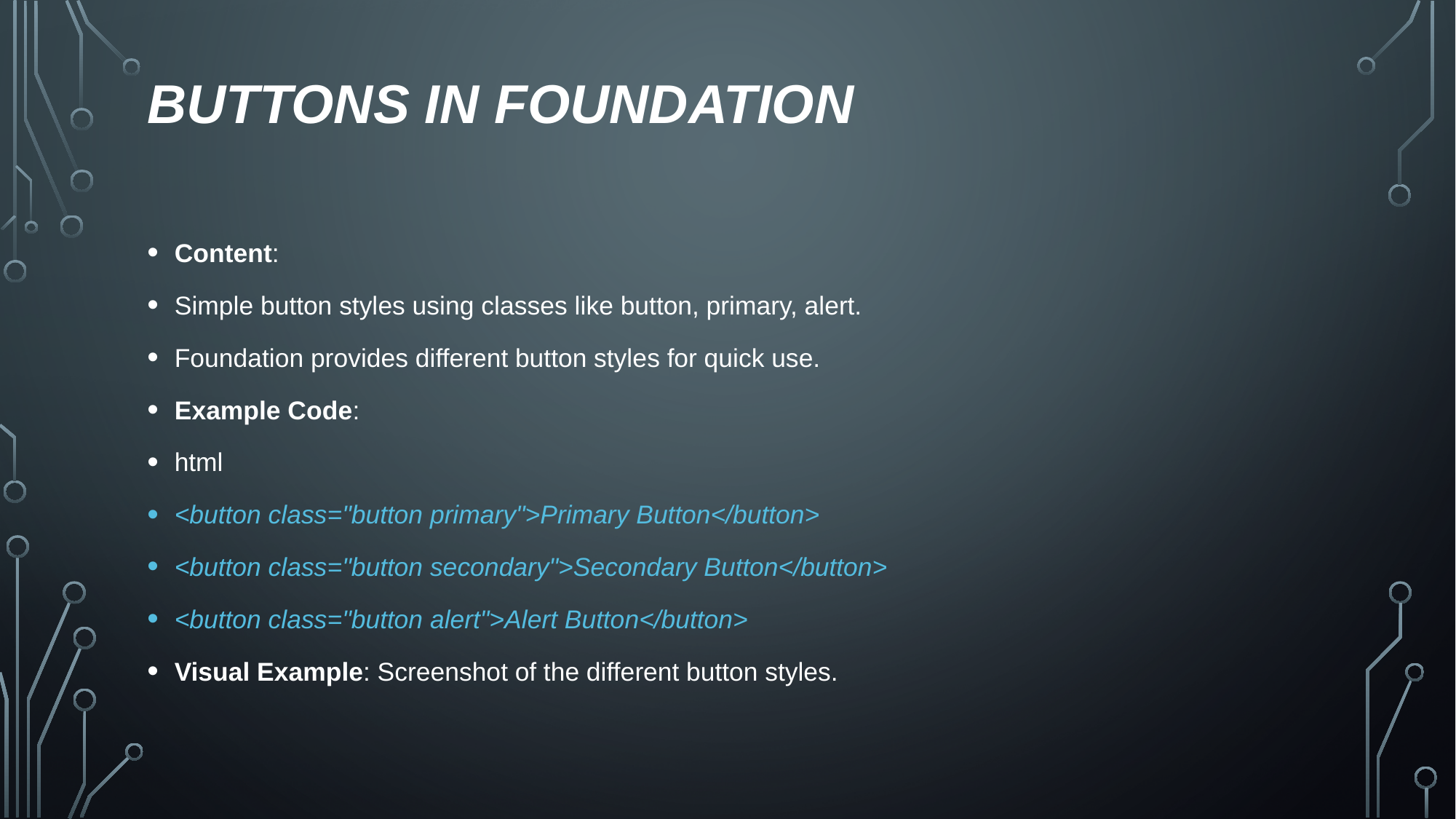

# Buttons in Foundation
Content:
Simple button styles using classes like button, primary, alert.
Foundation provides different button styles for quick use.
Example Code:
html
<button class="button primary">Primary Button</button>
<button class="button secondary">Secondary Button</button>
<button class="button alert">Alert Button</button>
Visual Example: Screenshot of the different button styles.